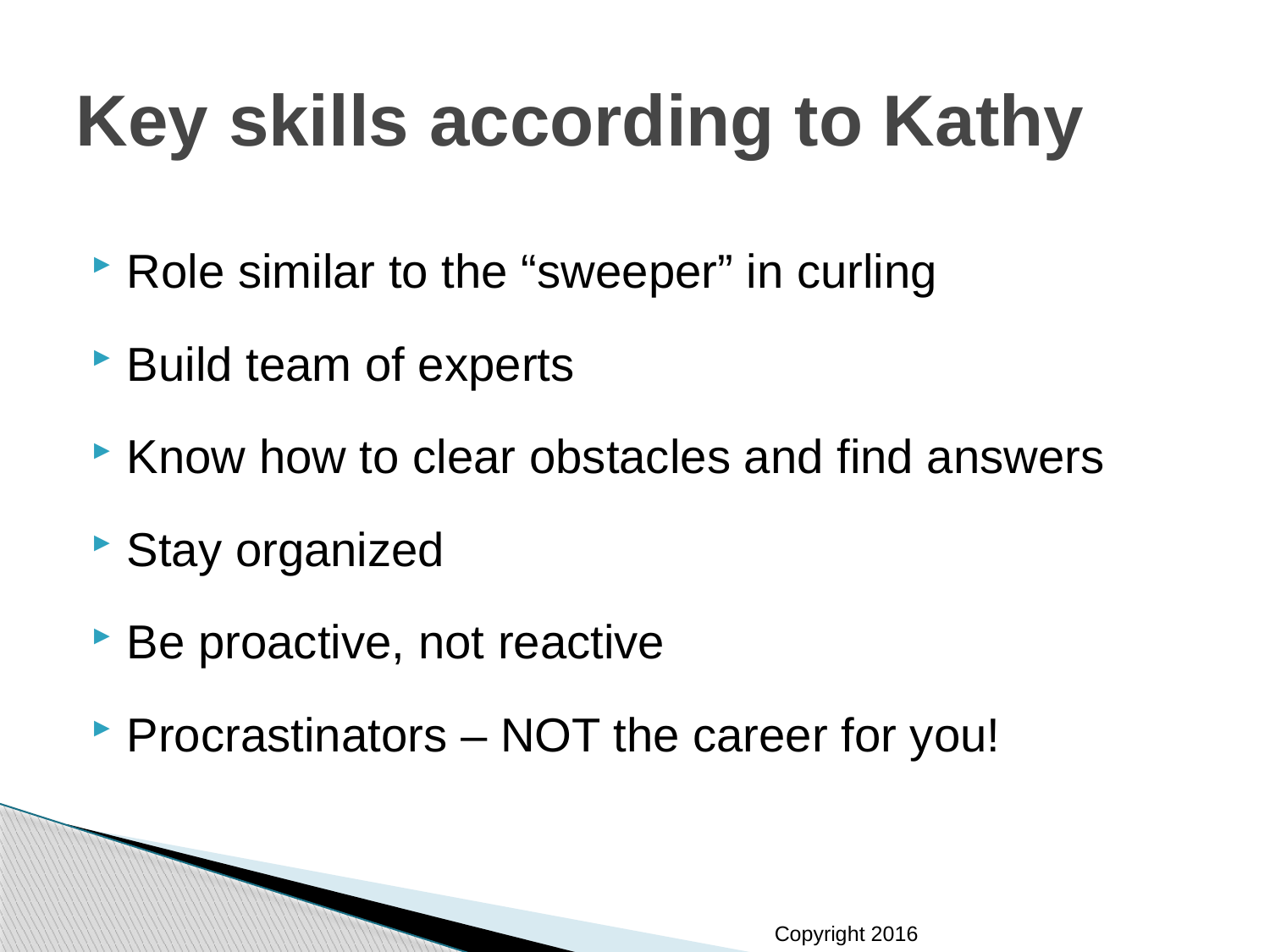

# Key skills according to Kathy
Role similar to the “sweeper” in curling
Build team of experts
Know how to clear obstacles and find answers
Stay organized
Be proactive, not reactive
Procrastinators – NOT the career for you!